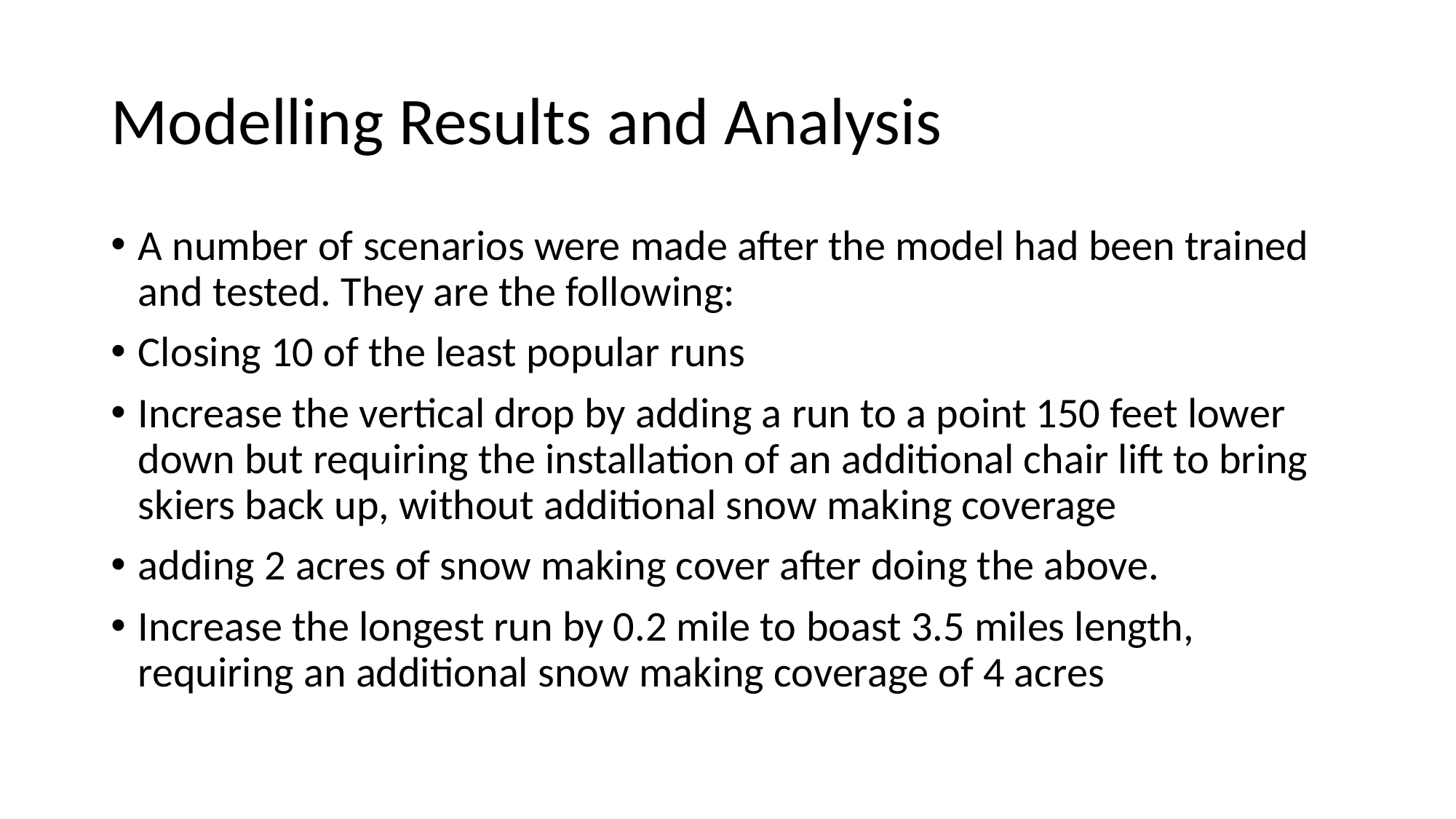

# Modelling Results and Analysis
A number of scenarios were made after the model had been trained and tested. They are the following:
Closing 10 of the least popular runs
Increase the vertical drop by adding a run to a point 150 feet lower down but requiring the installation of an additional chair lift to bring skiers back up, without additional snow making coverage
adding 2 acres of snow making cover after doing the above.
Increase the longest run by 0.2 mile to boast 3.5 miles length, requiring an additional snow making coverage of 4 acres